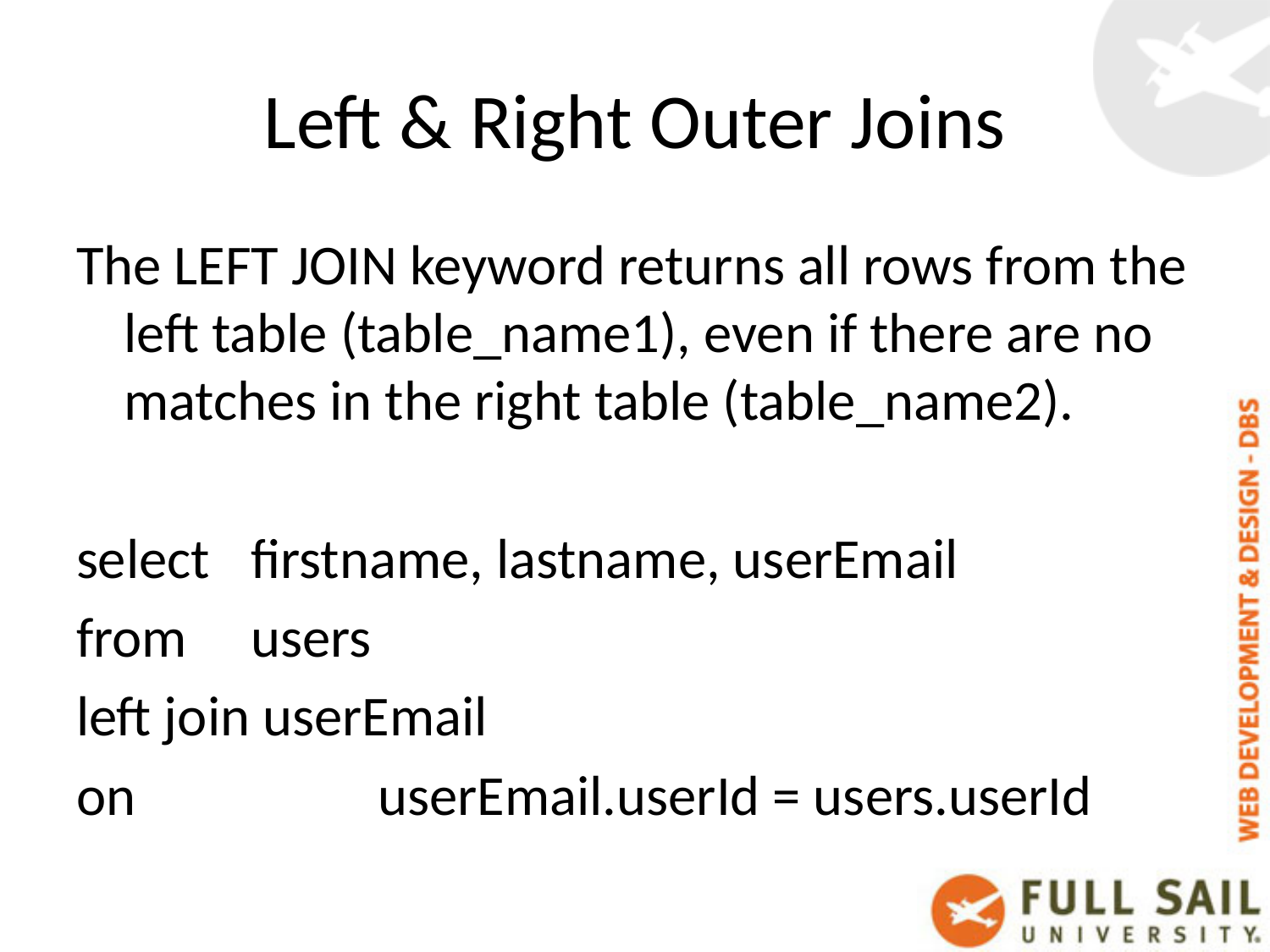

# Left & Right Outer Joins
The LEFT JOIN keyword returns all rows from the left table (table_name1), even if there are no matches in the right table (table_name2).

select	firstname, lastname, userEmail
from	users
left join userEmail
on		userEmail.userId = users.userId